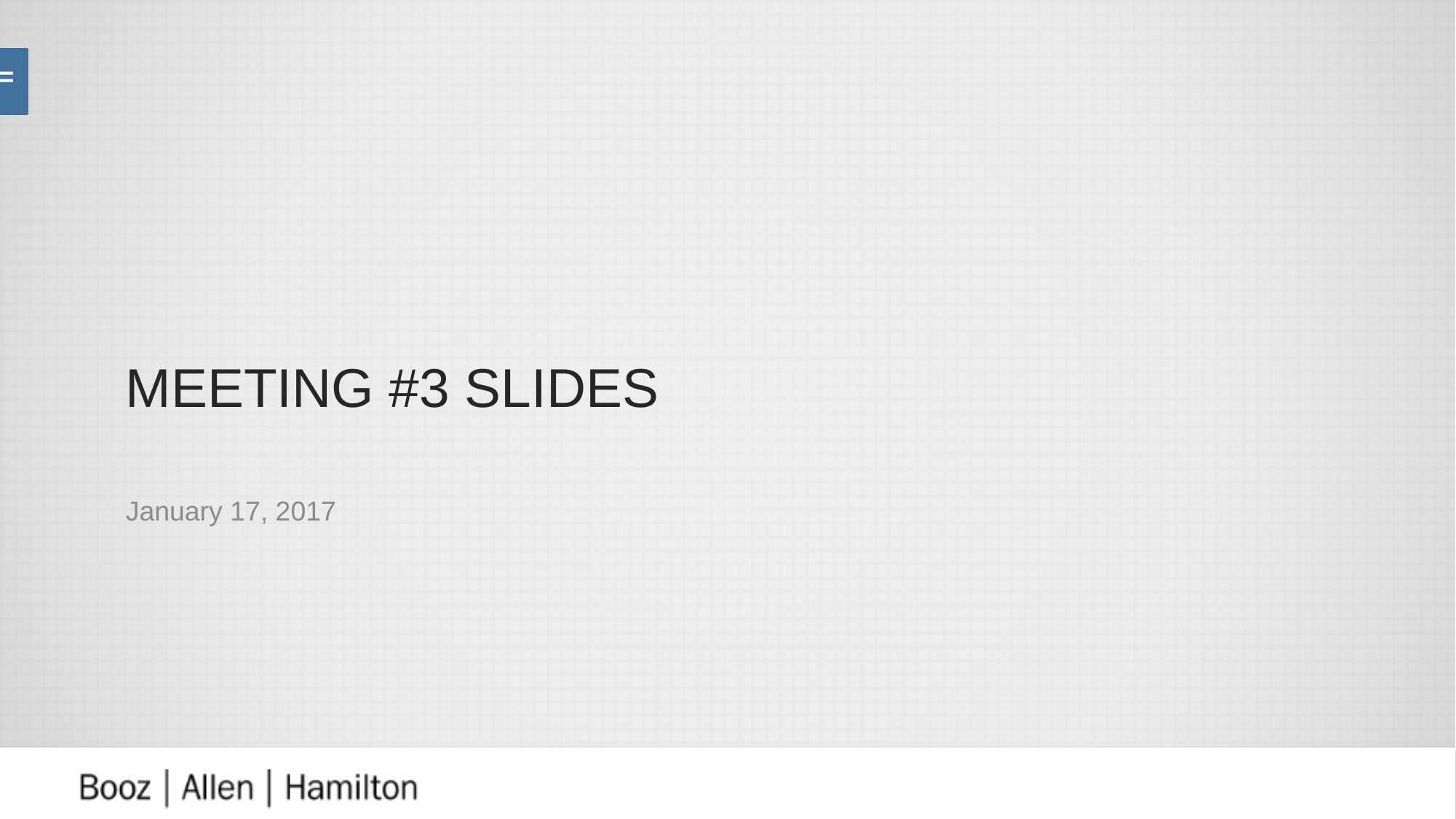

# Meeting #3 Slides
January 17, 2017